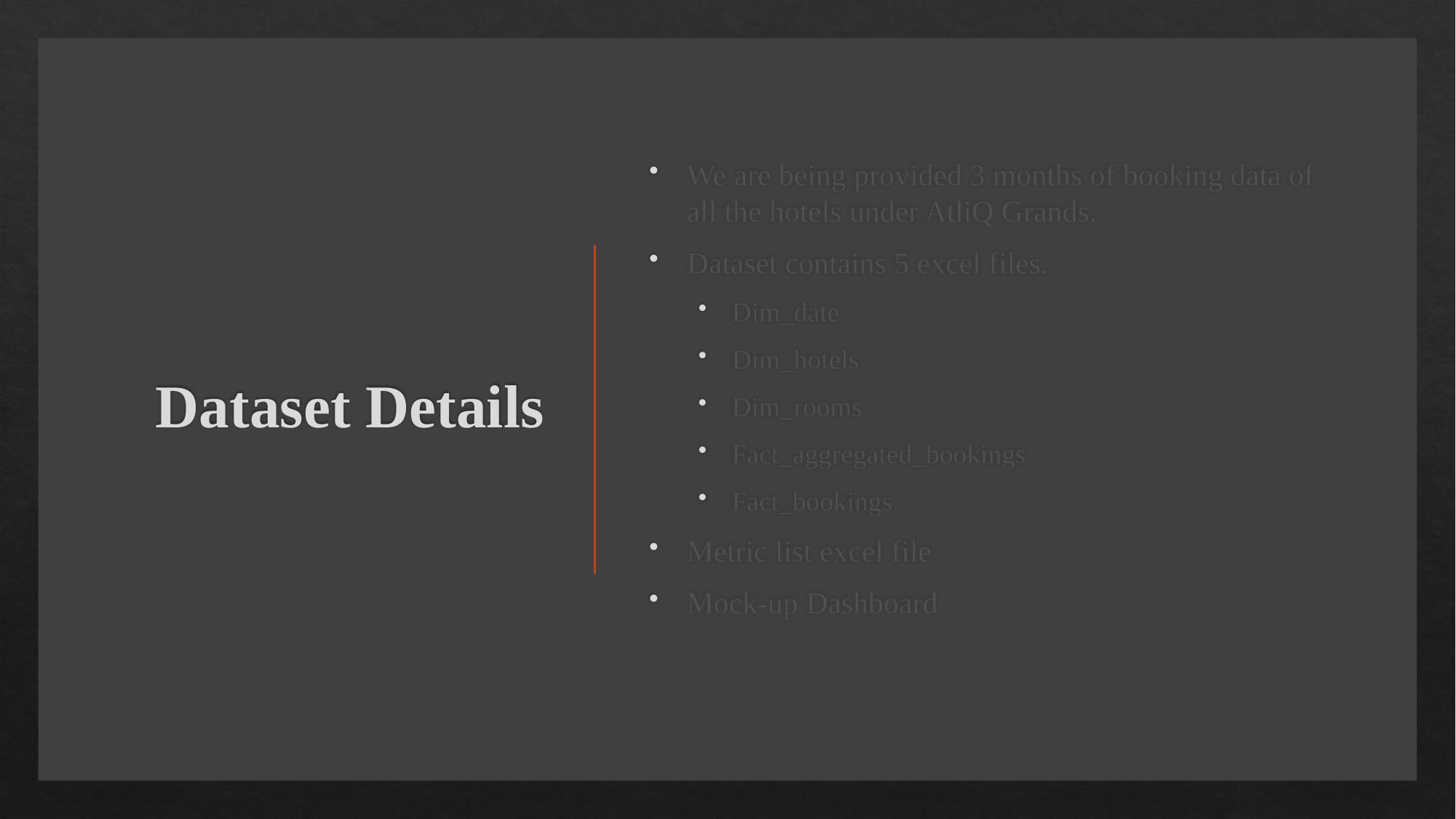

# Dataset Details
We are being provided 3 months of booking data of all the hotels under AtliQ Grands.
Dataset contains 5 excel files.
Dim_date
Dim_hotels
Dim_rooms
Fact_aggregated_bookings
Fact_bookings
Metric list excel file
Mock-up Dashboard